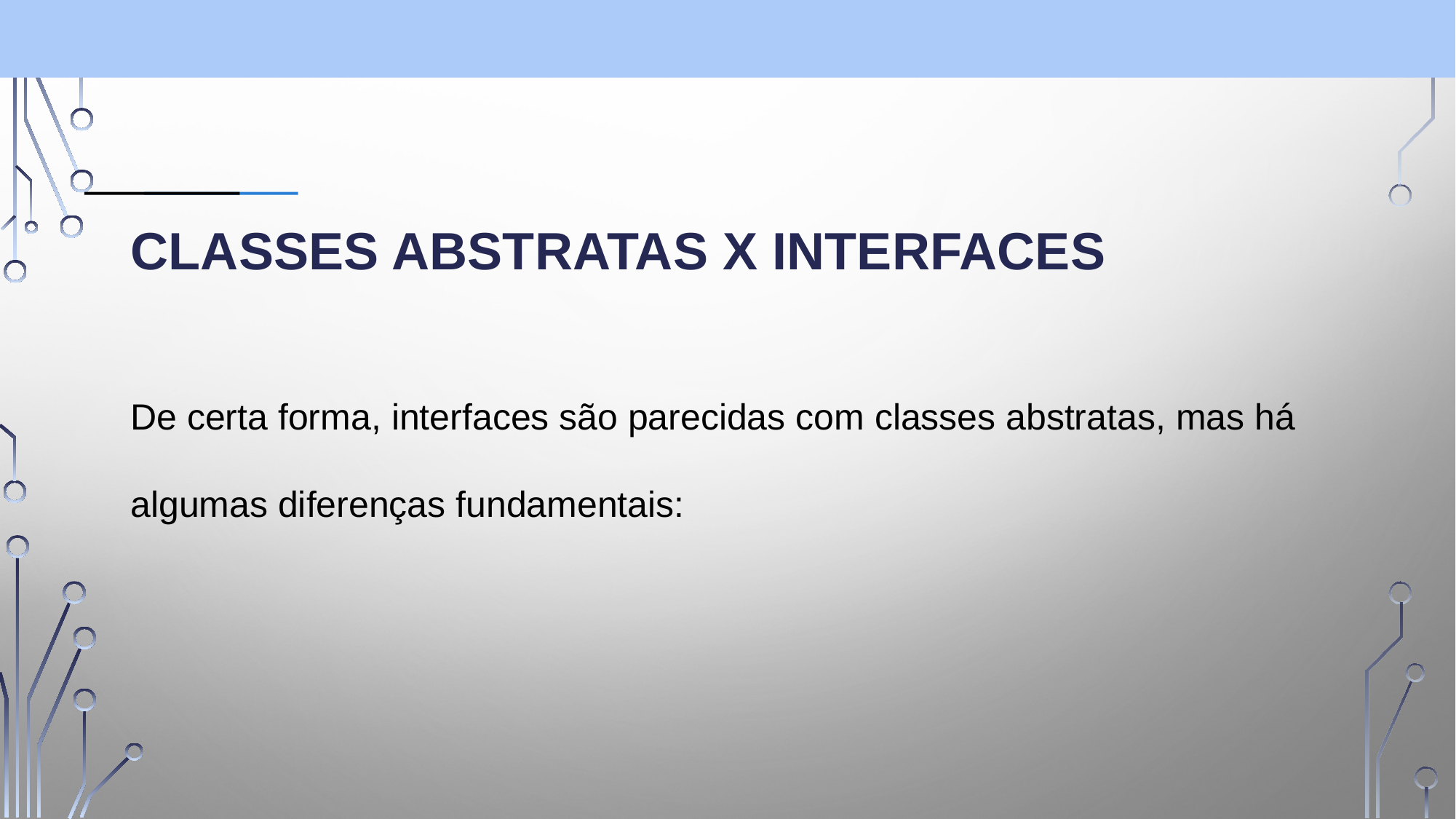

# Classes Abstratas X Interfaces

De certa forma, interfaces são parecidas com classes abstratas, mas há algumas diferenças fundamentais: